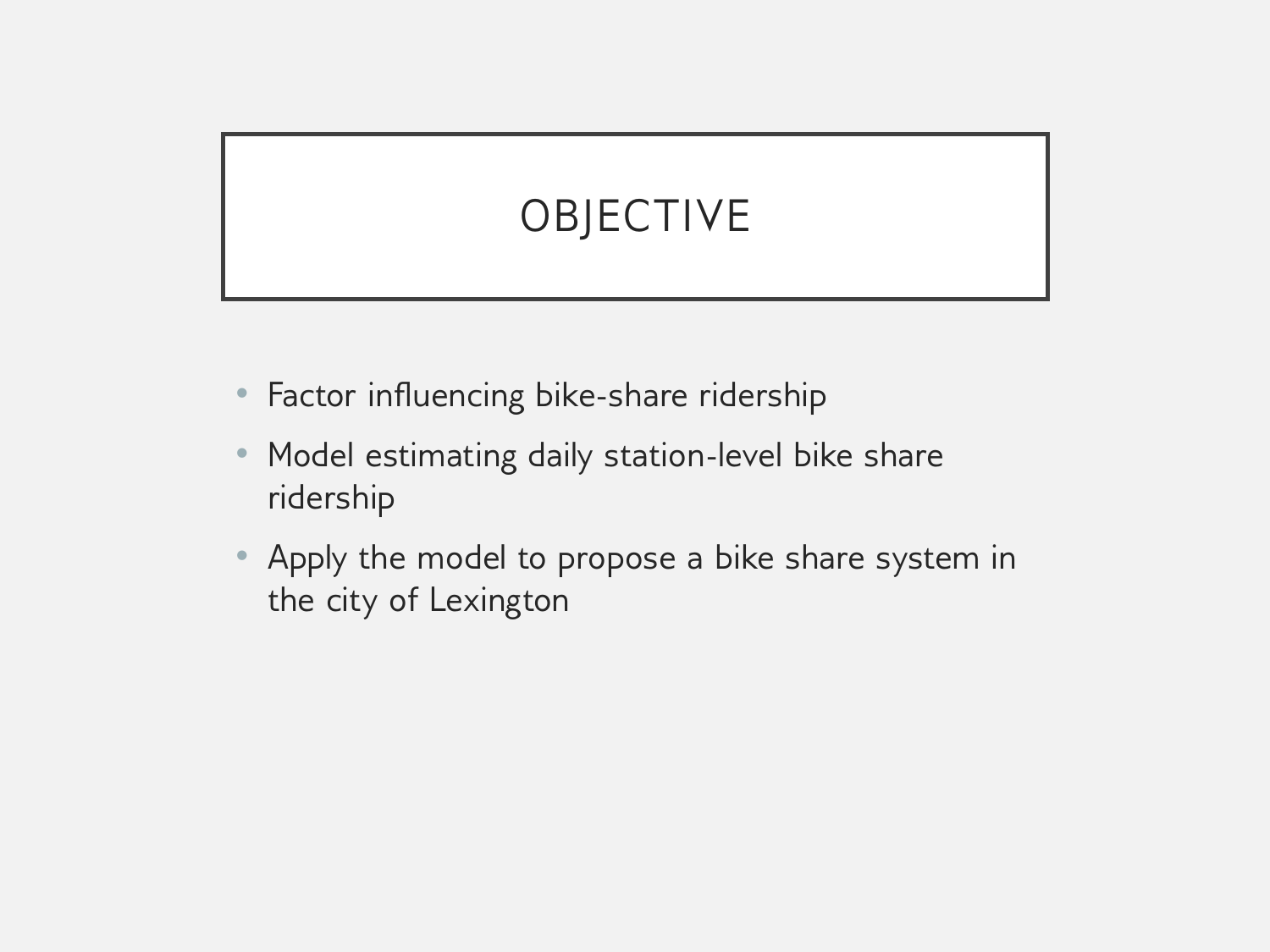

# Objective
Factor influencing bike-share ridership
Model estimating daily station-level bike share ridership
Apply the model to propose a bike share system in the city of Lexington